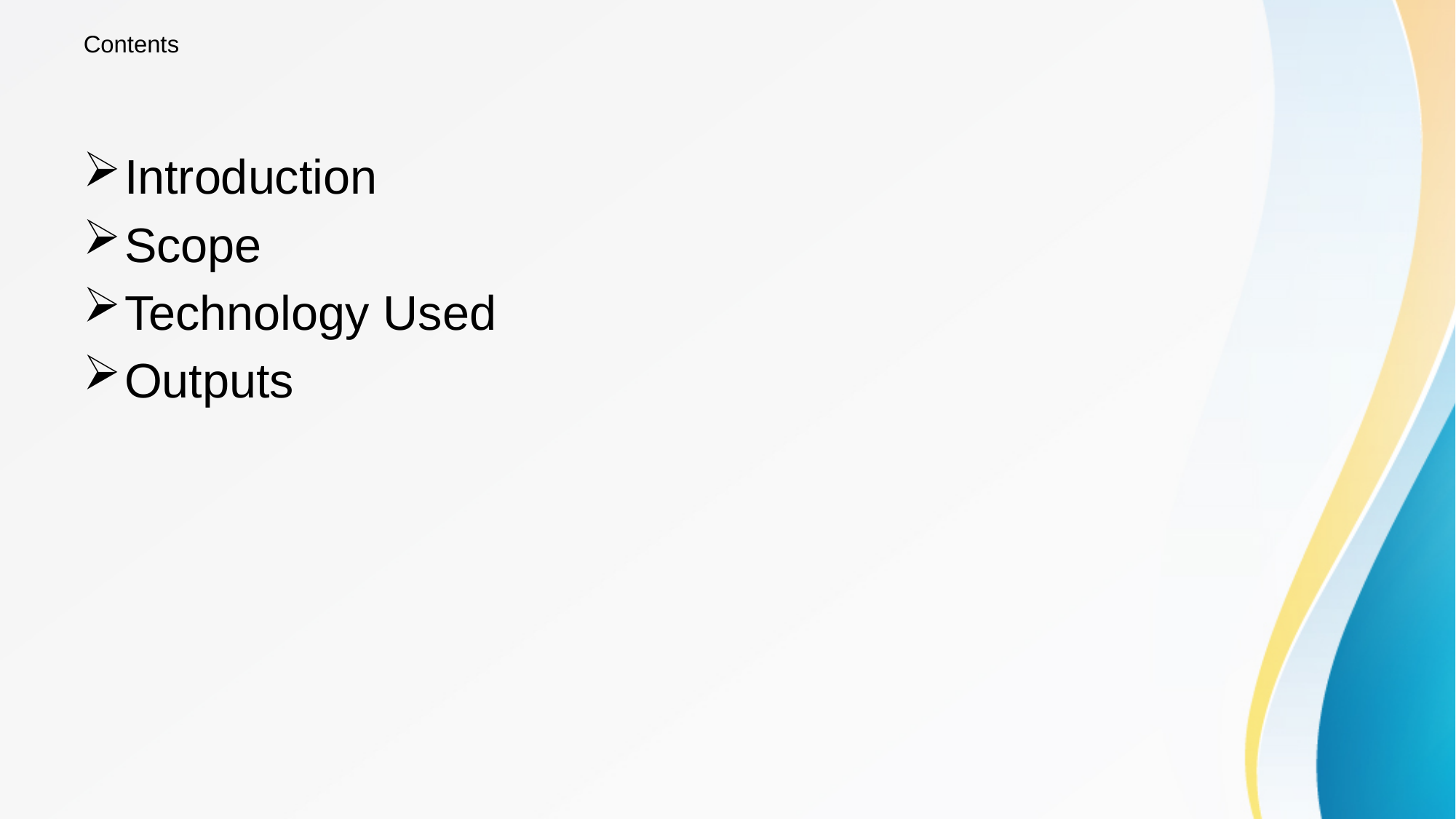

# Contents
Introduction
Scope
Technology Used
Outputs